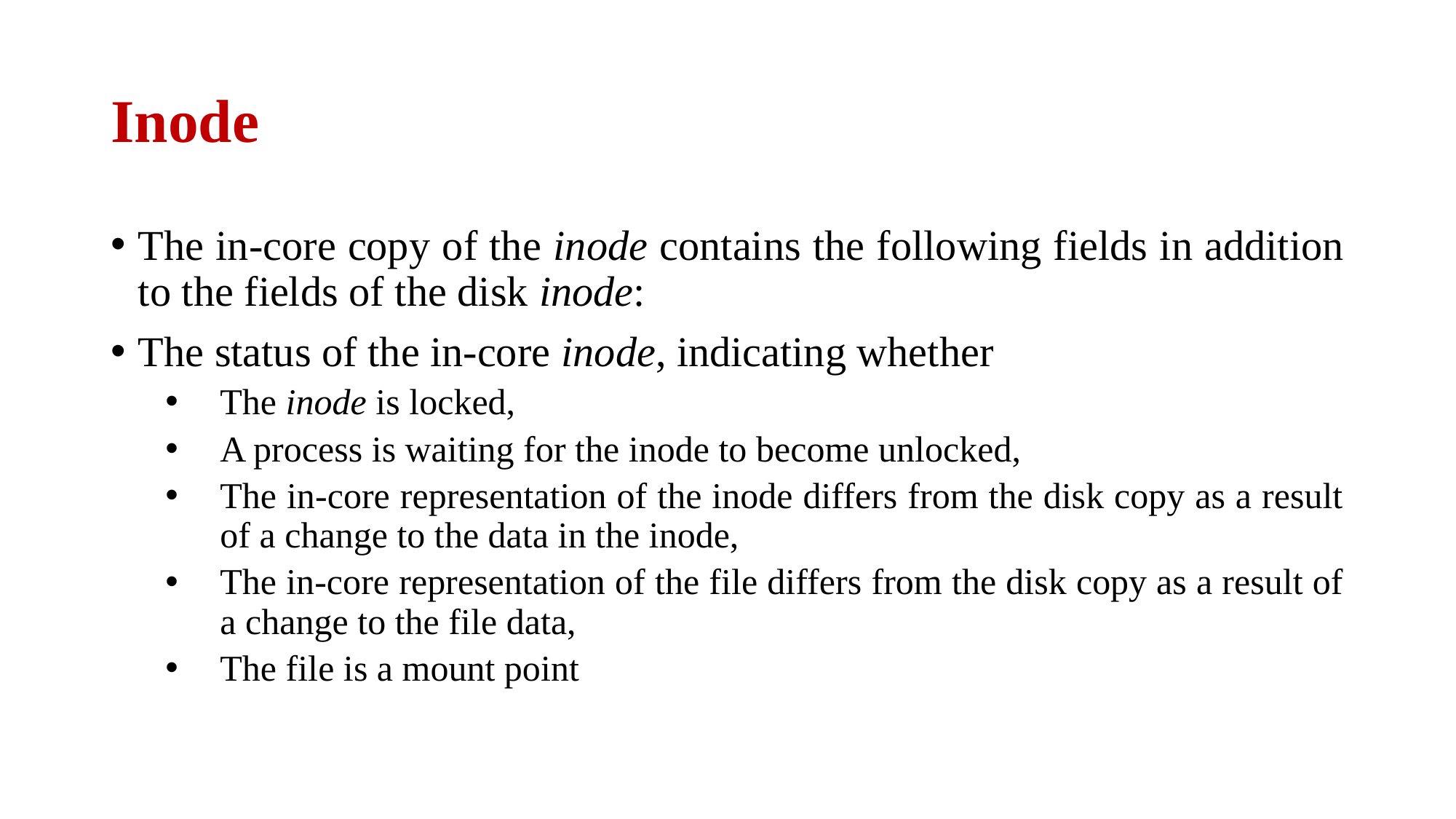

# Inode
The in-core copy of the inode contains the following fields in addition to the fields of the disk inode:
The status of the in-core inode, indicating whether
The inode is locked,
A process is waiting for the inode to become unlocked,
The in-core representation of the inode differs from the disk copy as a result of a change to the data in the inode,
The in-core representation of the file differs from the disk copy as a result of a change to the file data,
The file is a mount point